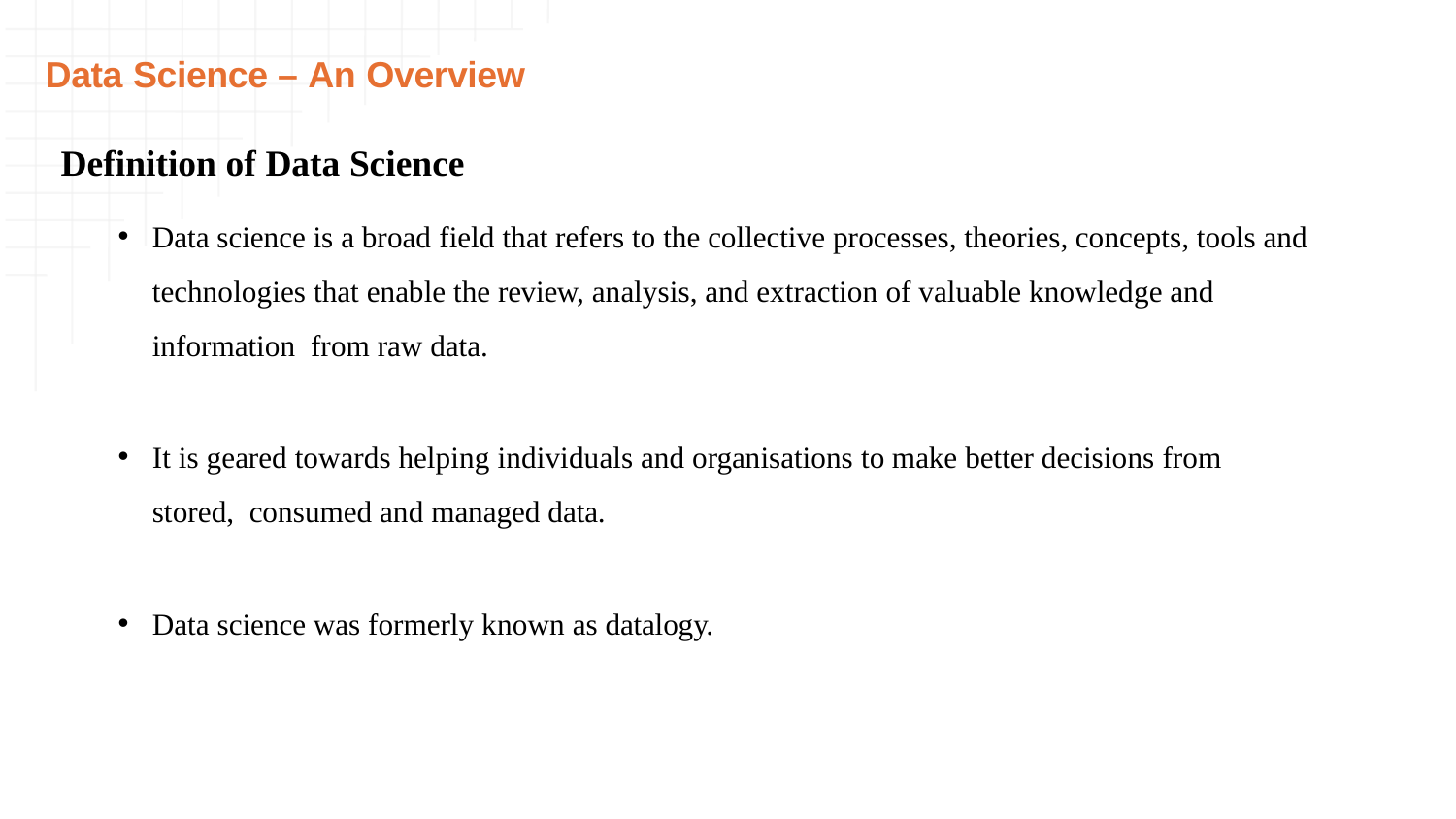

# Data Science – An Overview
Definition of Data Science
Data science is a broad field that refers to the collective processes, theories, concepts, tools and  technologies that enable the review, analysis, and extraction of valuable knowledge and information  from raw data.

It is geared towards helping individuals and organisations to make better decisions from stored,  consumed and managed data.

Data science was formerly known as datalogy.
7